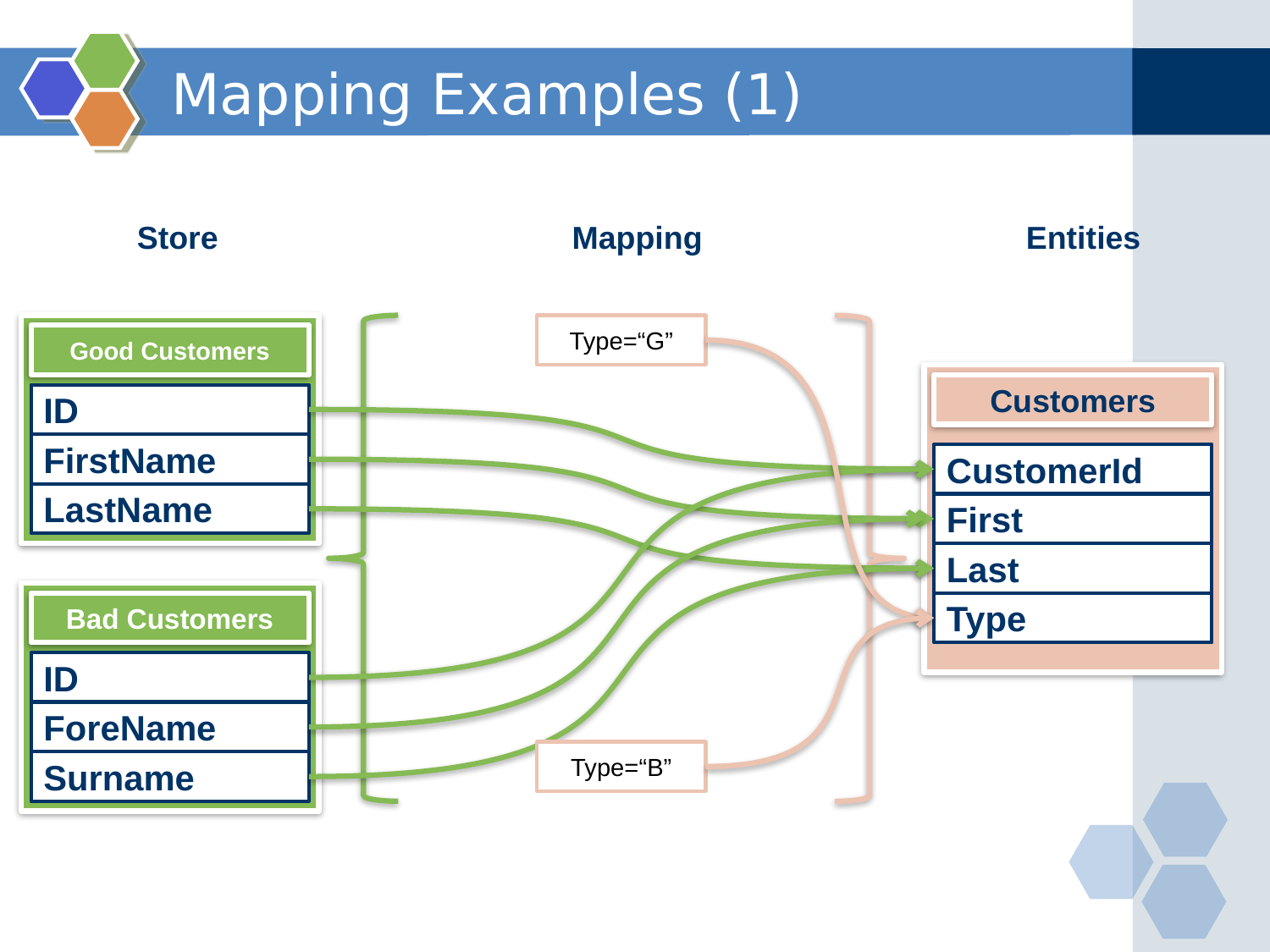

# Mapping Examples (1)
Store

Good Customers
ID
FirstName
LastName

Bad Customers
ID
ForeName
Surname
Mapping
Entities

Customers
CustomerId
First
Last
Type

Type=“G”

Type=“B”